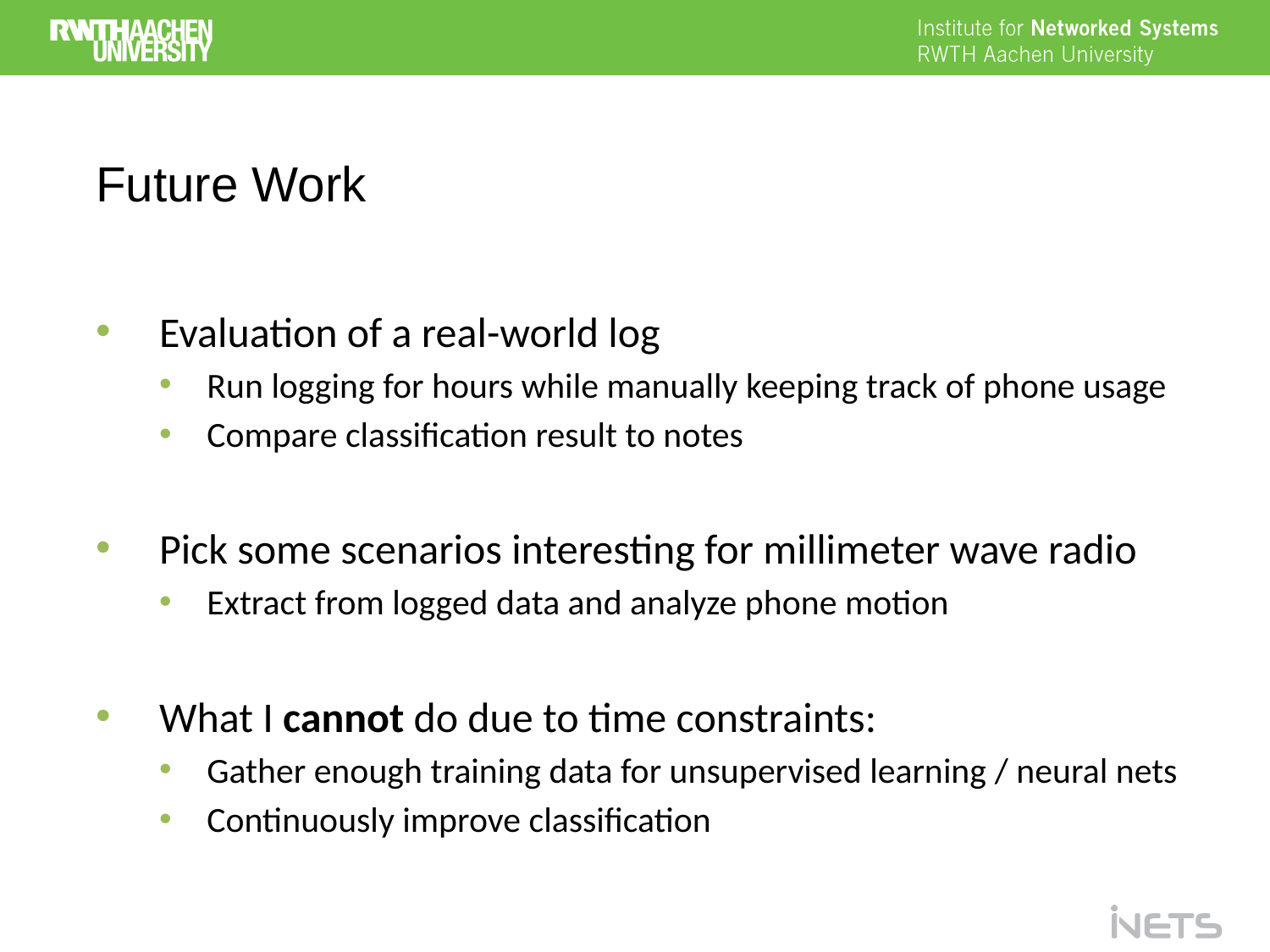

# Future Work
Evaluation of a real-world log
Run logging for hours while manually keeping track of phone usage
Compare classification result to notes

Pick some scenarios interesting for millimeter wave radio
Extract from logged data and analyze phone motion

What I cannot do due to time constraints:
Gather enough training data for unsupervised learning / neural nets
Continuously improve classification